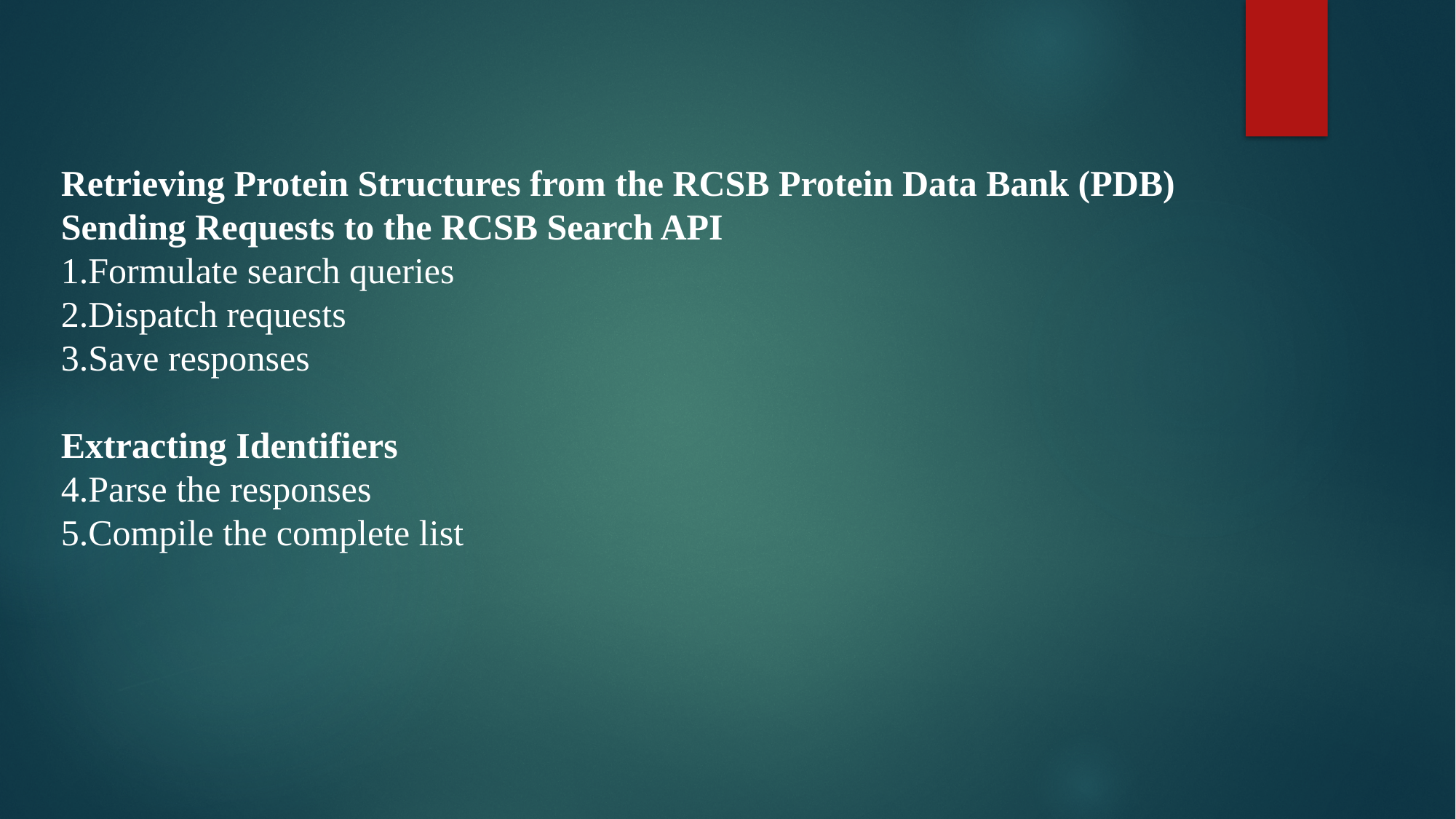

Retrieving Protein Structures from the RCSB Protein Data Bank (PDB)
Sending Requests to the RCSB Search API
Formulate search queries
Dispatch requests
Save responses

Extracting Identifiers
Parse the responses
Compile the complete list